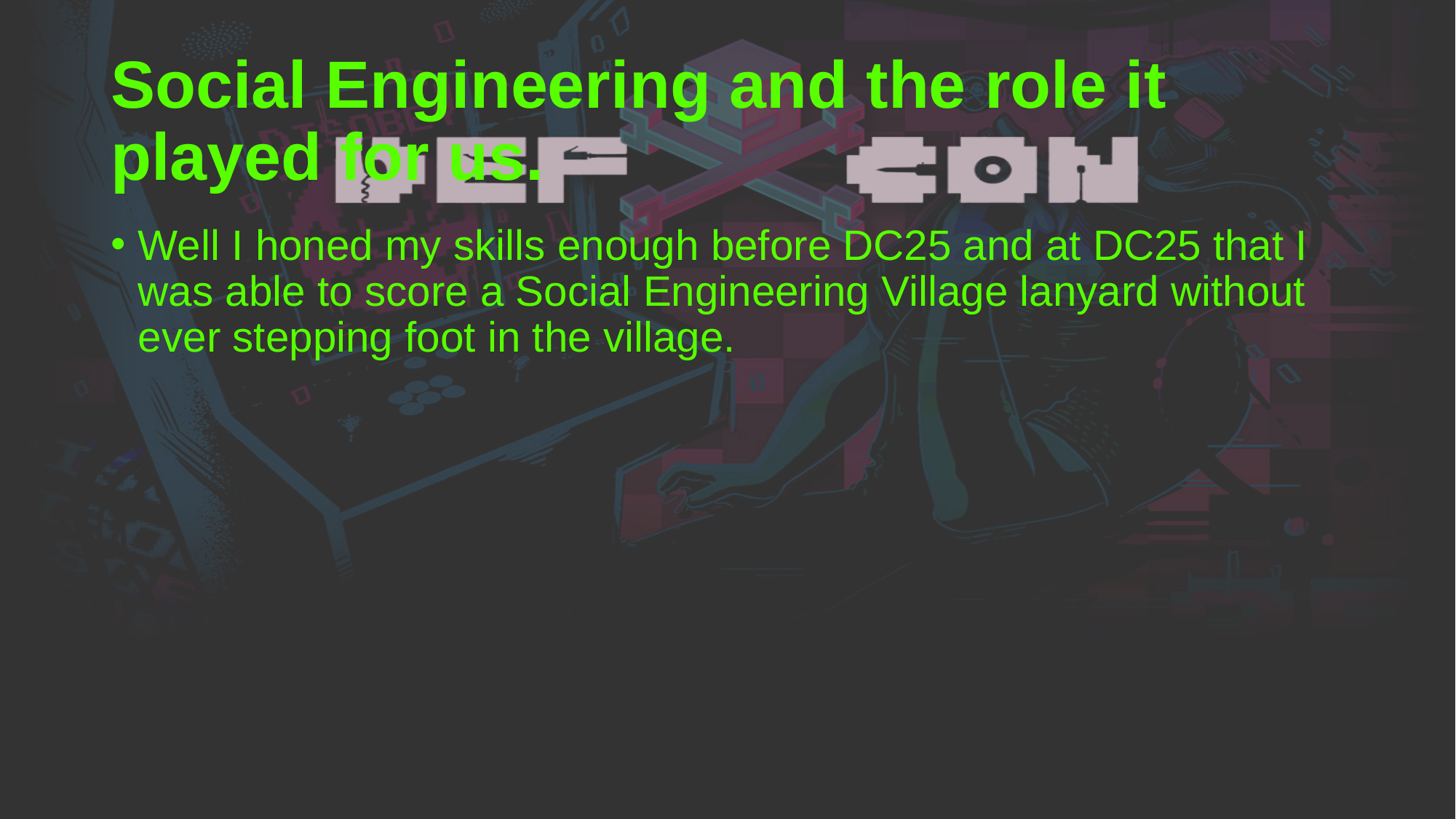

# Social Engineering and the role it played for us.
Well I honed my skills enough before DC25 and at DC25 that I was able to score a Social Engineering Village lanyard without ever stepping foot in the village.